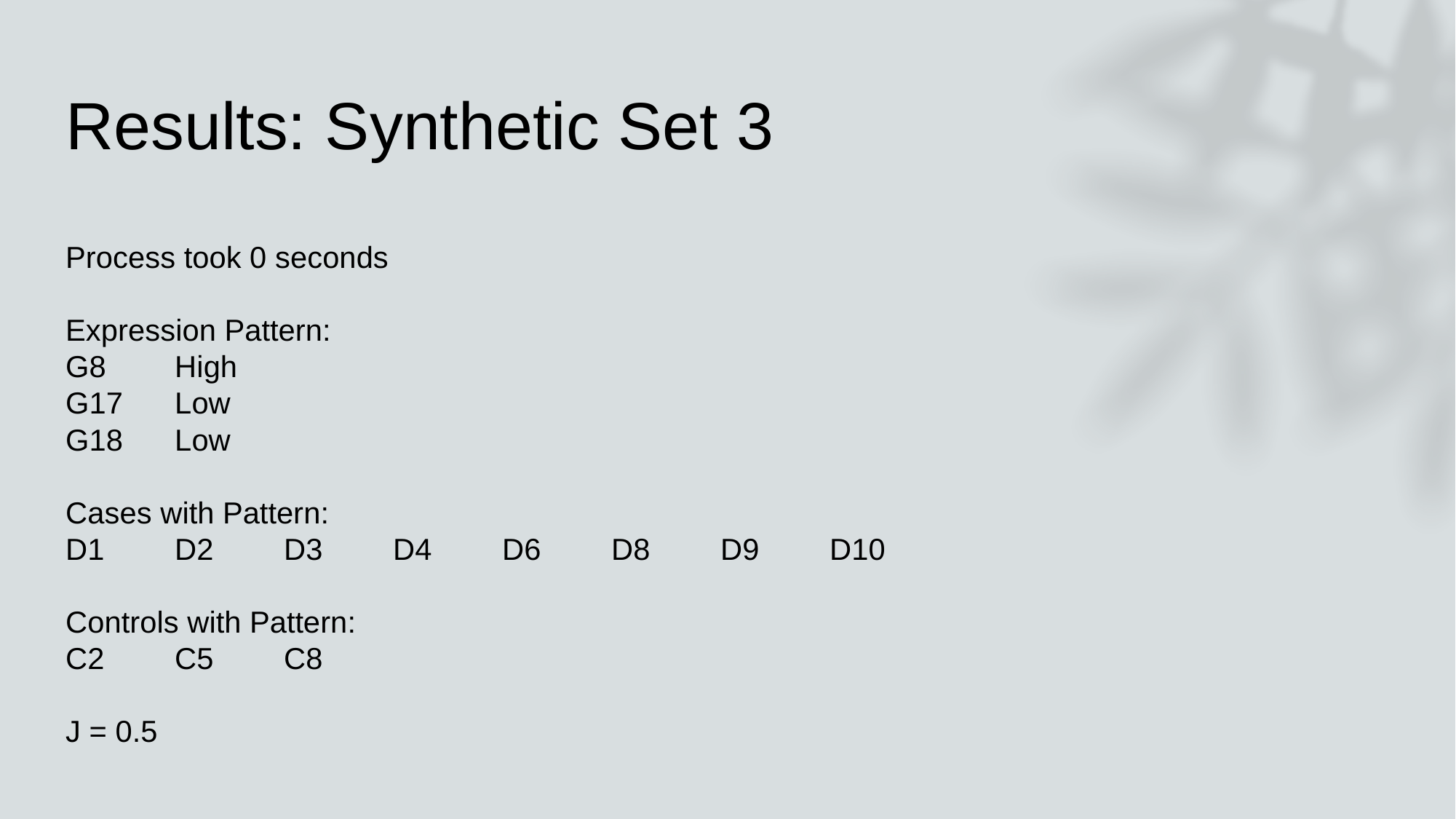

# Results: Synthetic Set 3
Process took 0 seconds

Expression Pattern:
G8	High
G17	Low
G18	Low

Cases with Pattern:
D1	D2	D3	D4	D6	D8	D9	D10

Controls with Pattern:
C2	C5	C8

J = 0.5